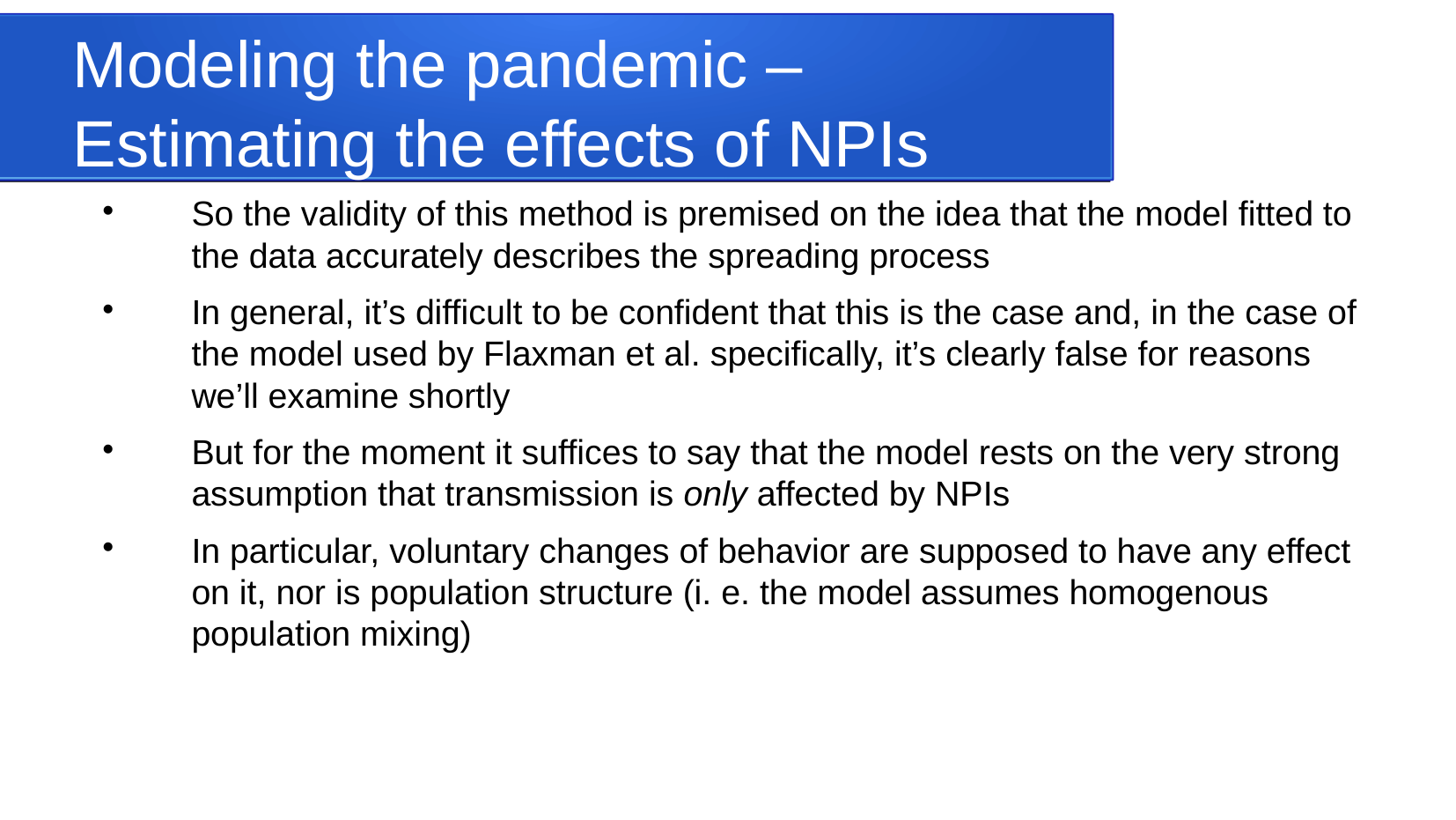

Modeling the pandemic – Estimating the effects of NPIs
So the validity of this method is premised on the idea that the model fitted to the data accurately describes the spreading process
In general, it’s difficult to be confident that this is the case and, in the case of the model used by Flaxman et al. specifically, it’s clearly false for reasons we’ll examine shortly
But for the moment it suffices to say that the model rests on the very strong assumption that transmission is only affected by NPIs
In particular, voluntary changes of behavior are supposed to have any effect on it, nor is population structure (i. e. the model assumes homogenous population mixing)